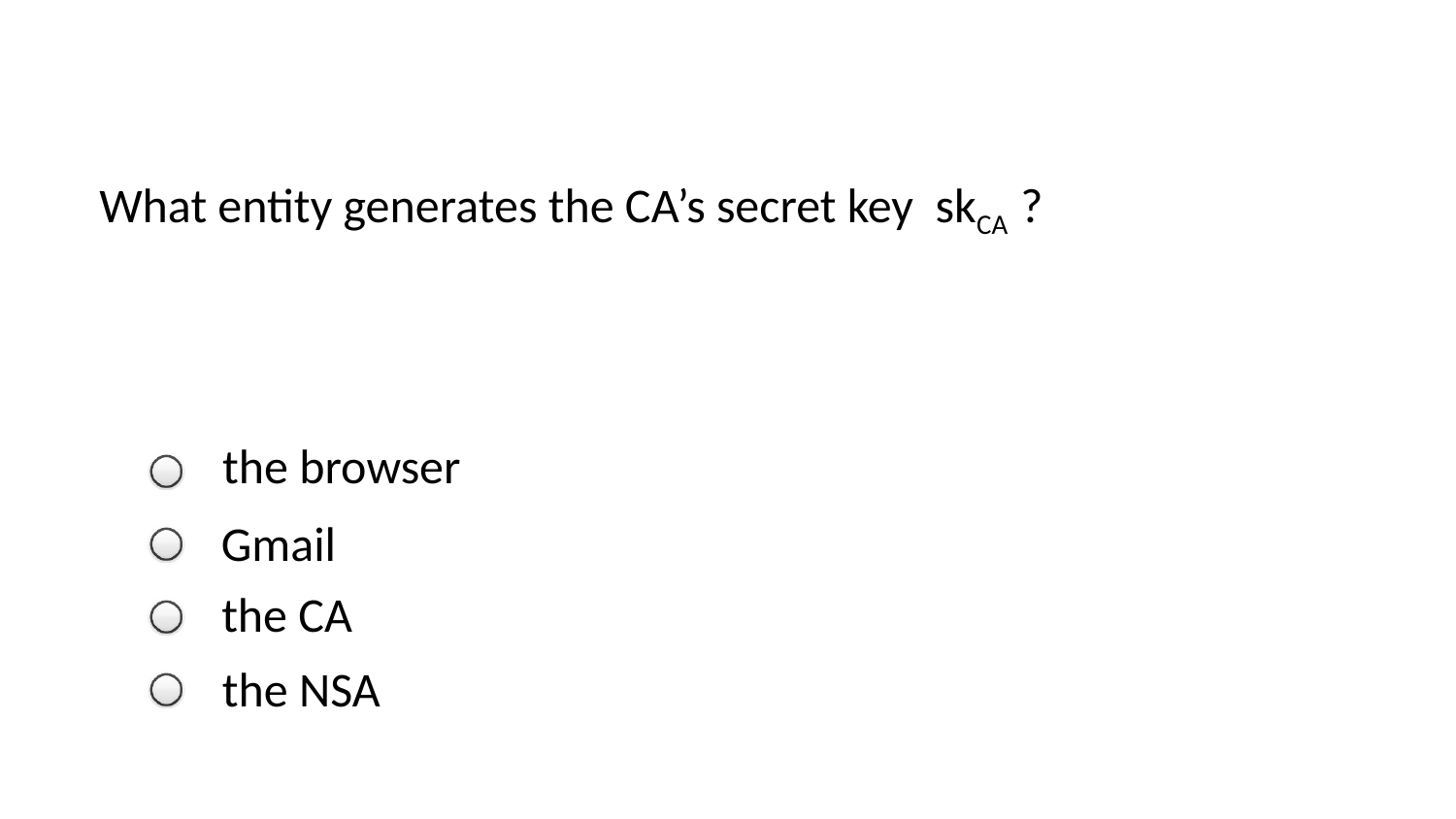

What entity generates the CA’s secret key  skCA  ?
the browser
Gmail
the CA
the NSA